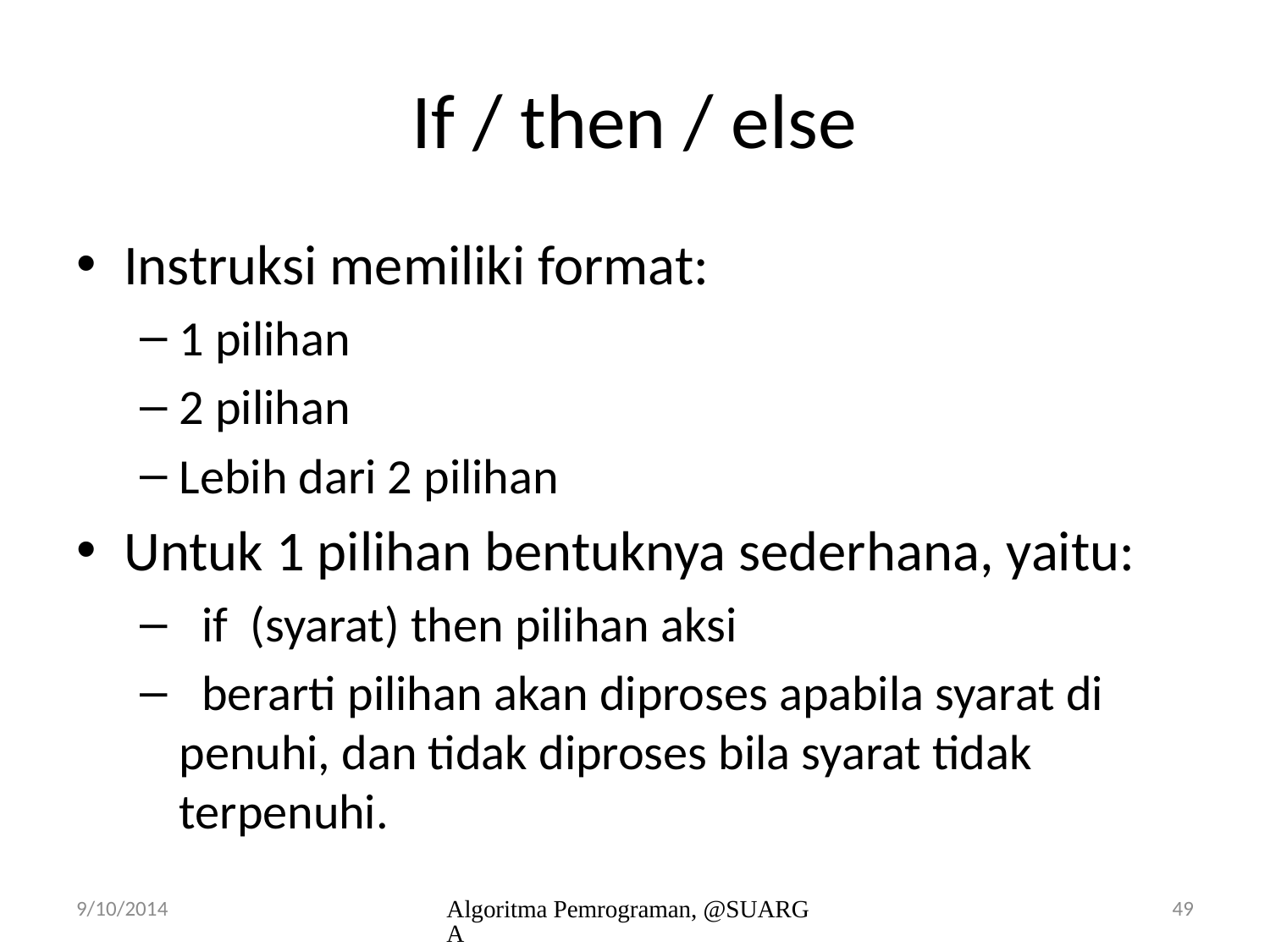

# If / then / else
Instruksi memiliki format:
1 pilihan
2 pilihan
Lebih dari 2 pilihan
Untuk 1 pilihan bentuknya sederhana, yaitu:
  if  (syarat) then pilihan aksi
  berarti pilihan akan diproses apabila syarat di penuhi, dan tidak diproses bila syarat tidak terpenuhi.
9/10/2014
Algoritma Pemrograman, @SUARGA
49